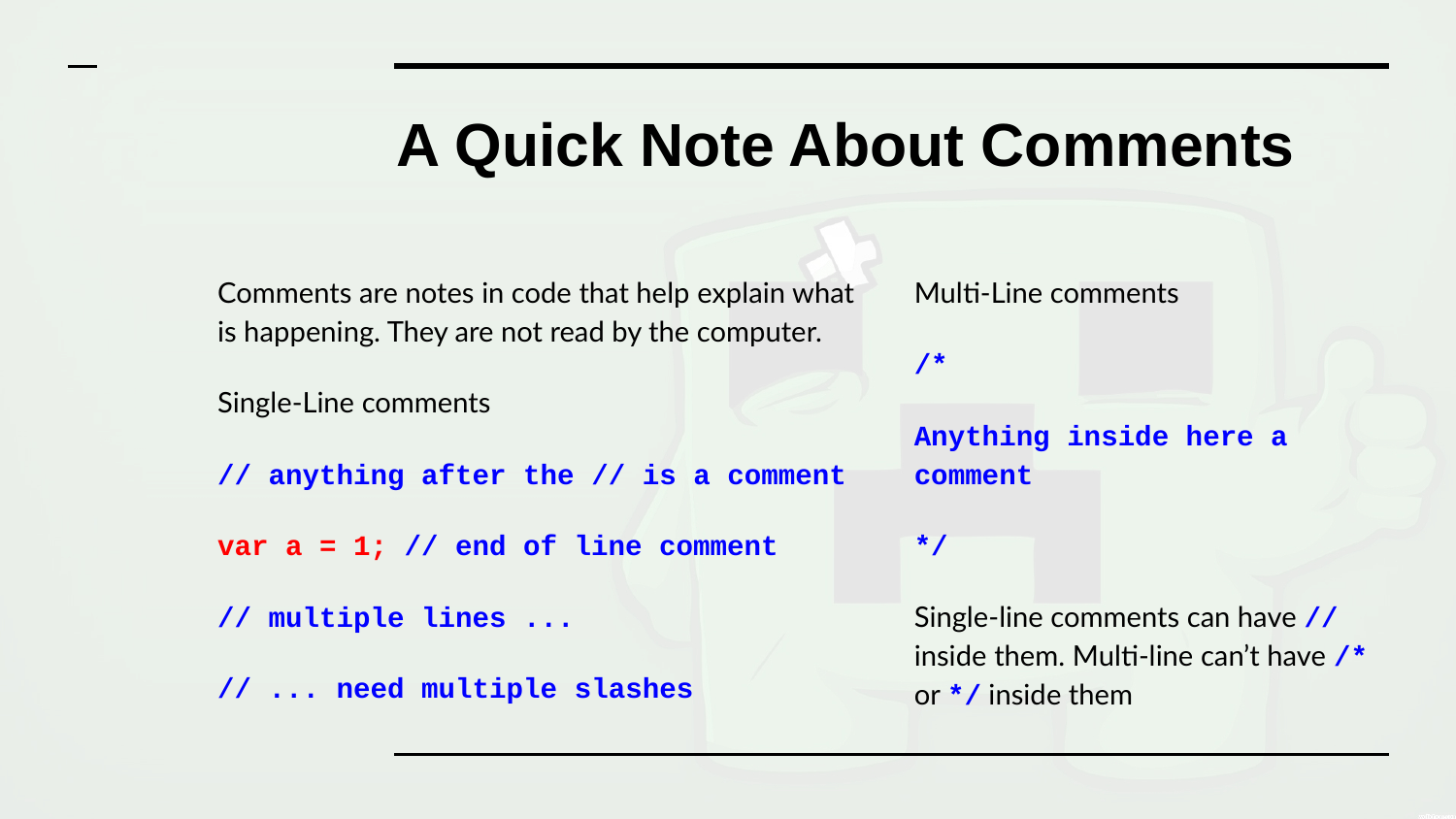

# A Quick Note About Comments
Comments are notes in code that help explain what is happening. They are not read by the computer.
Single-Line comments
// anything after the // is a comment
var a = 1; // end of line comment
// multiple lines ...
// ... need multiple slashes

Multi-Line comments
/*
Anything inside here a comment
*/
Single-line comments can have // inside them. Multi-line can’t have /* or */ inside them